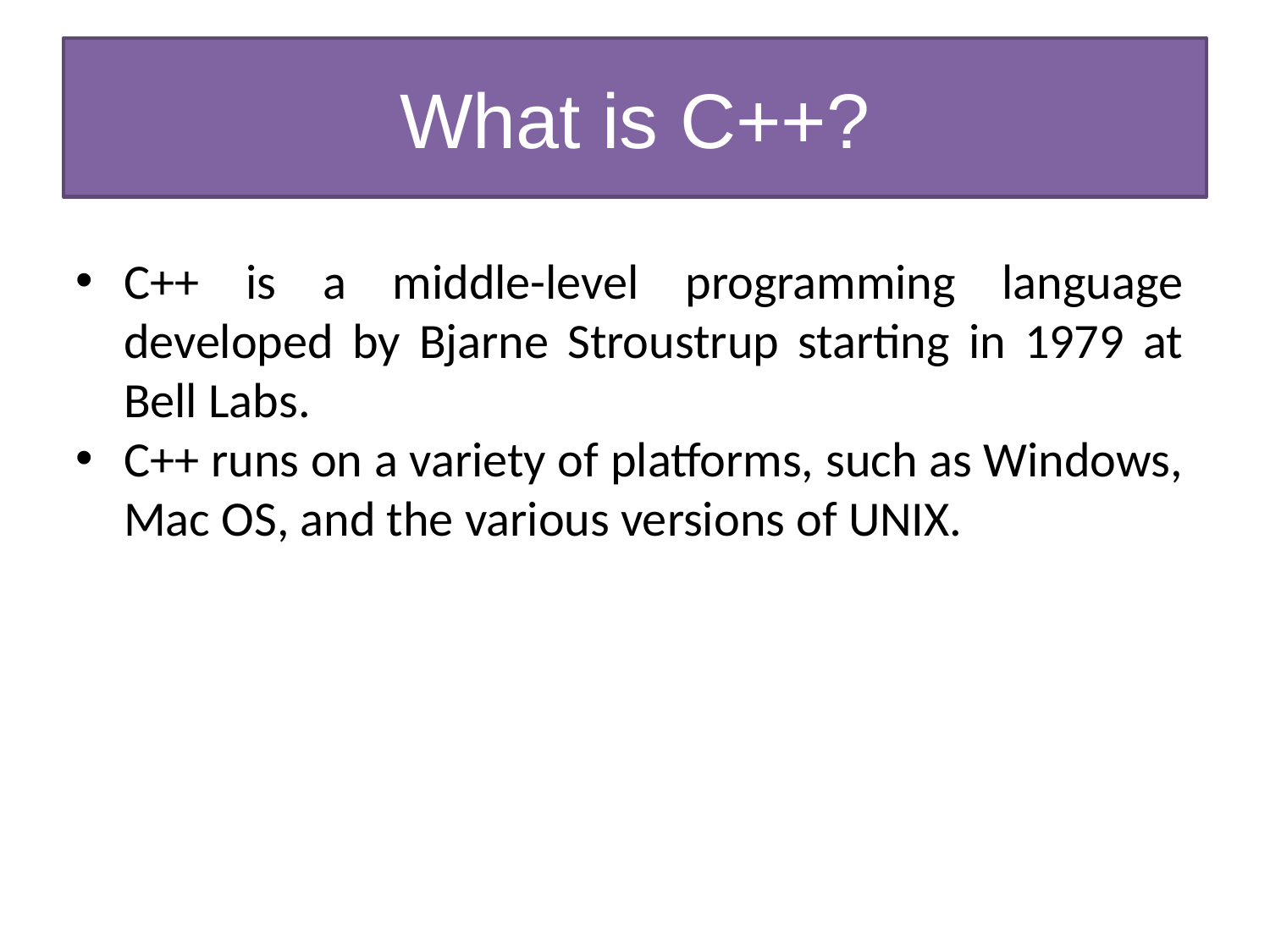

# What is C++?

C++ is a middle-level programming language developed by Bjarne Stroustrup starting in 1979 at Bell Labs.
C++ runs on a variety of platforms, such as Windows, Mac OS, and the various versions of UNIX.